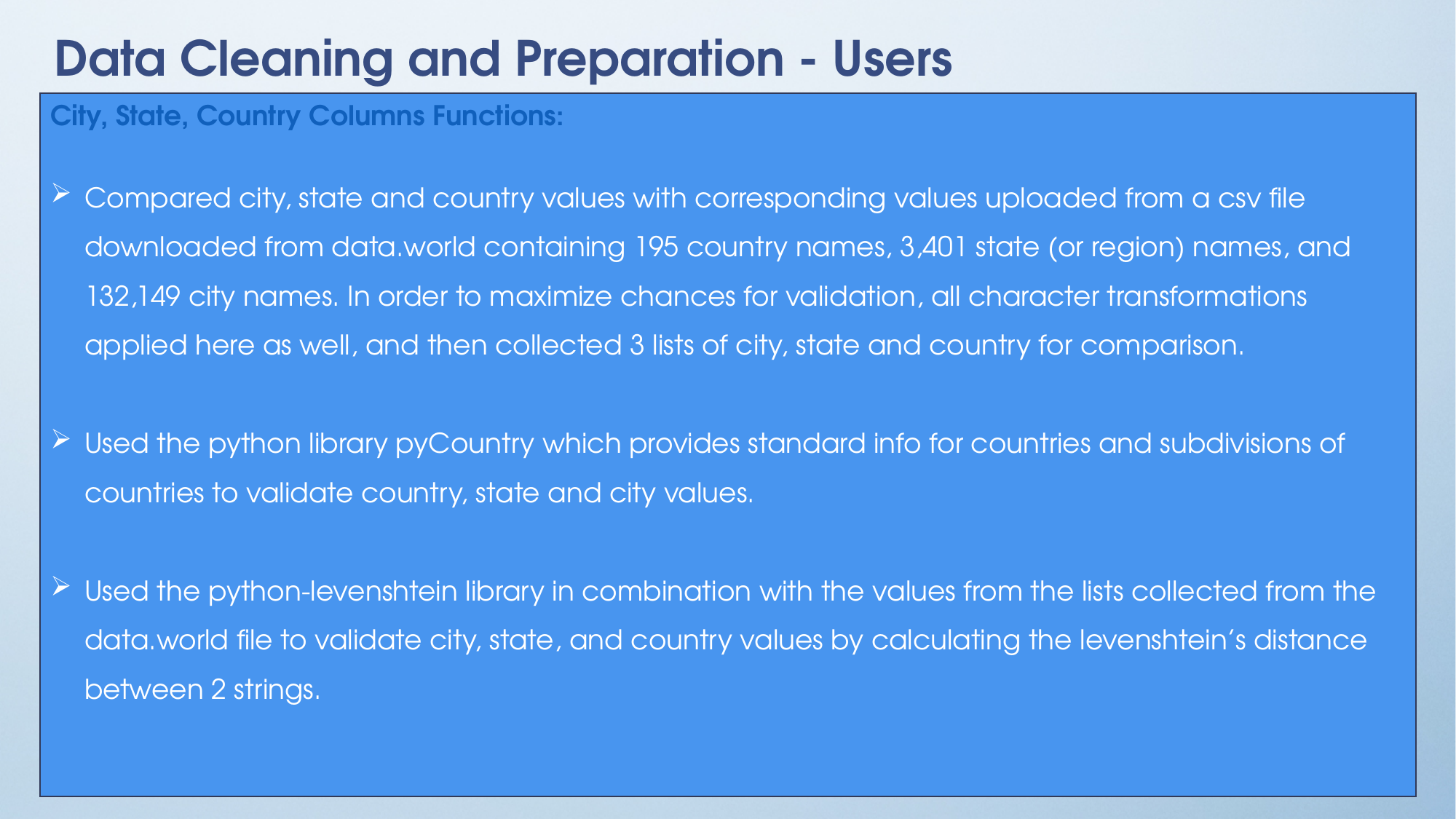

# Data Cleaning and Preparation - Users
City, State, Country Columns Functions:

Compared city, state and country values with corresponding values uploaded from a csv file downloaded from data.world containing 195 country names, 3,401 state (or region) names, and 132,149 city names. In order to maximize chances for validation, all character transformations applied here as well, and then collected 3 lists of city, state and country for comparison.

Used the python library pyCountry which provides standard info for countries and subdivisions of countries to validate country, state and city values.

Used the python-levenshtein library in combination with the values from the lists collected from the data.world file to validate city, state, and country values by calculating the levenshtein’s distance between 2 strings.